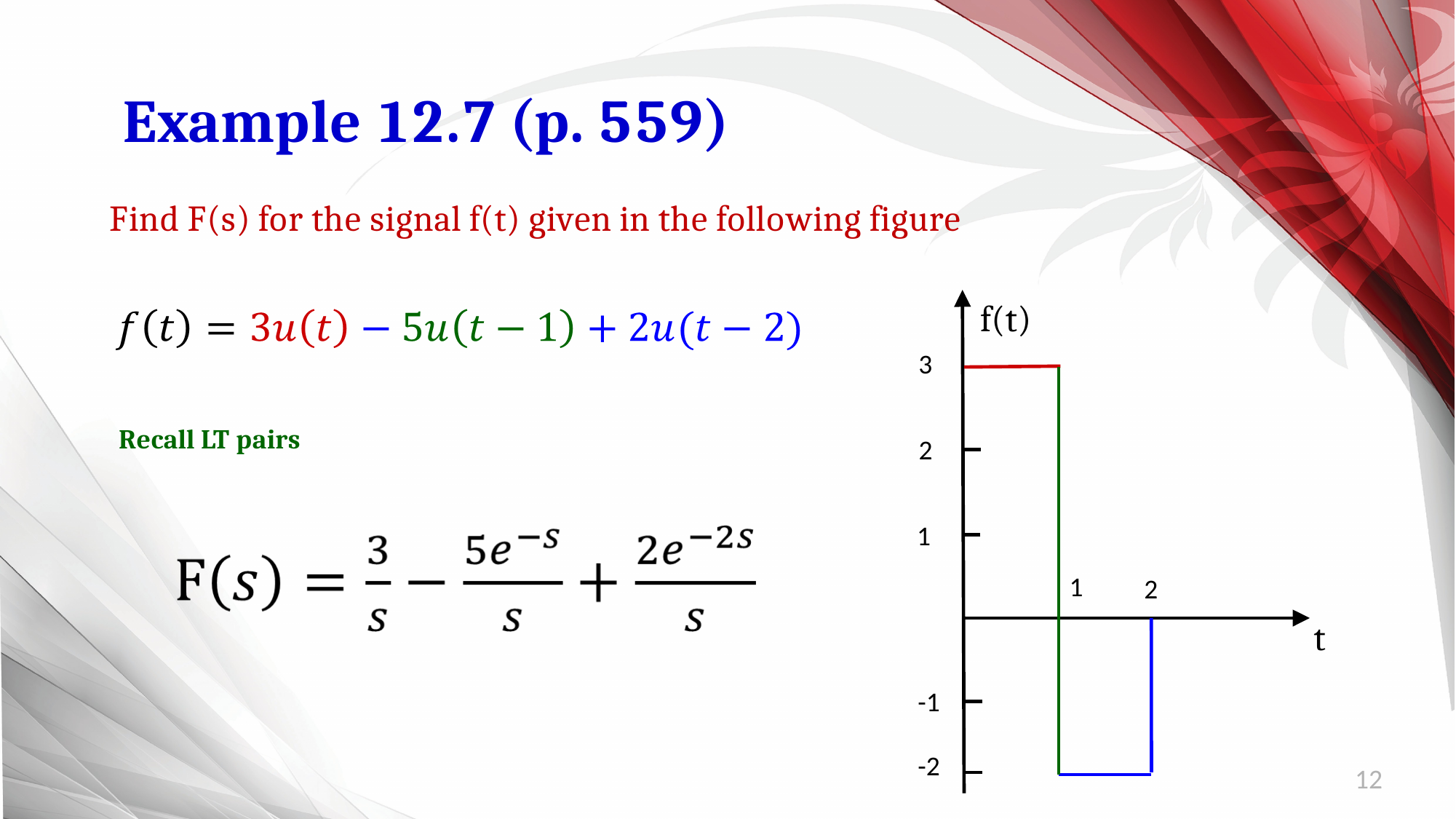

Example 12.7 (p. 559)
Find F(s) for the signal f(t) given in the following figure
f(t)

3
Recall LT pairs
2
1

1
2
t
-1
-2
12